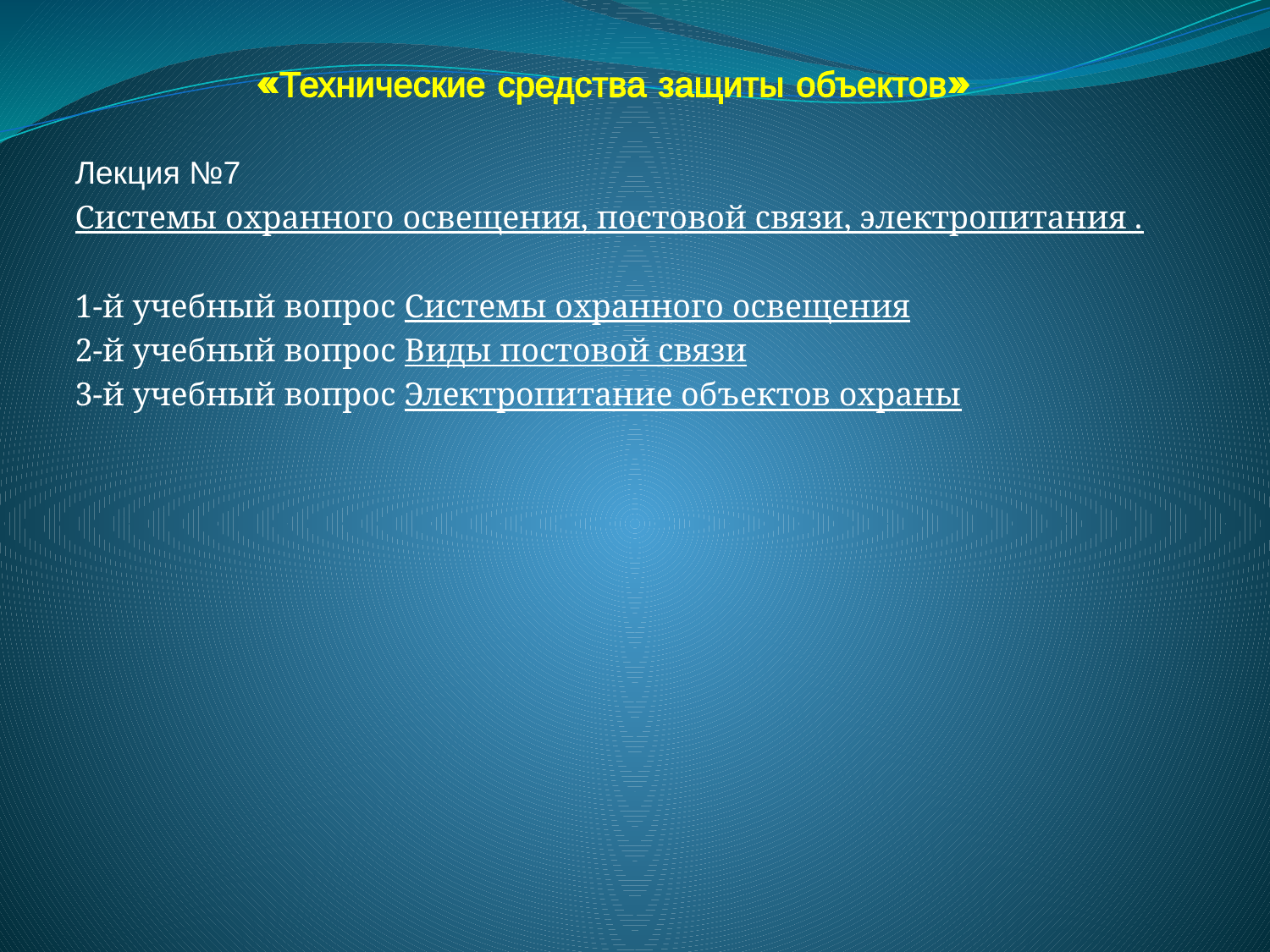

# «Технические средства защиты объектов»
Лекция №7
Системы охранного освещения, постовой связи, электропитания .

1-й учебный вопрос Системы охранного освещения
2-й учебный вопрос Виды постовой связи
3-й учебный вопрос Электропитание объектов охраны